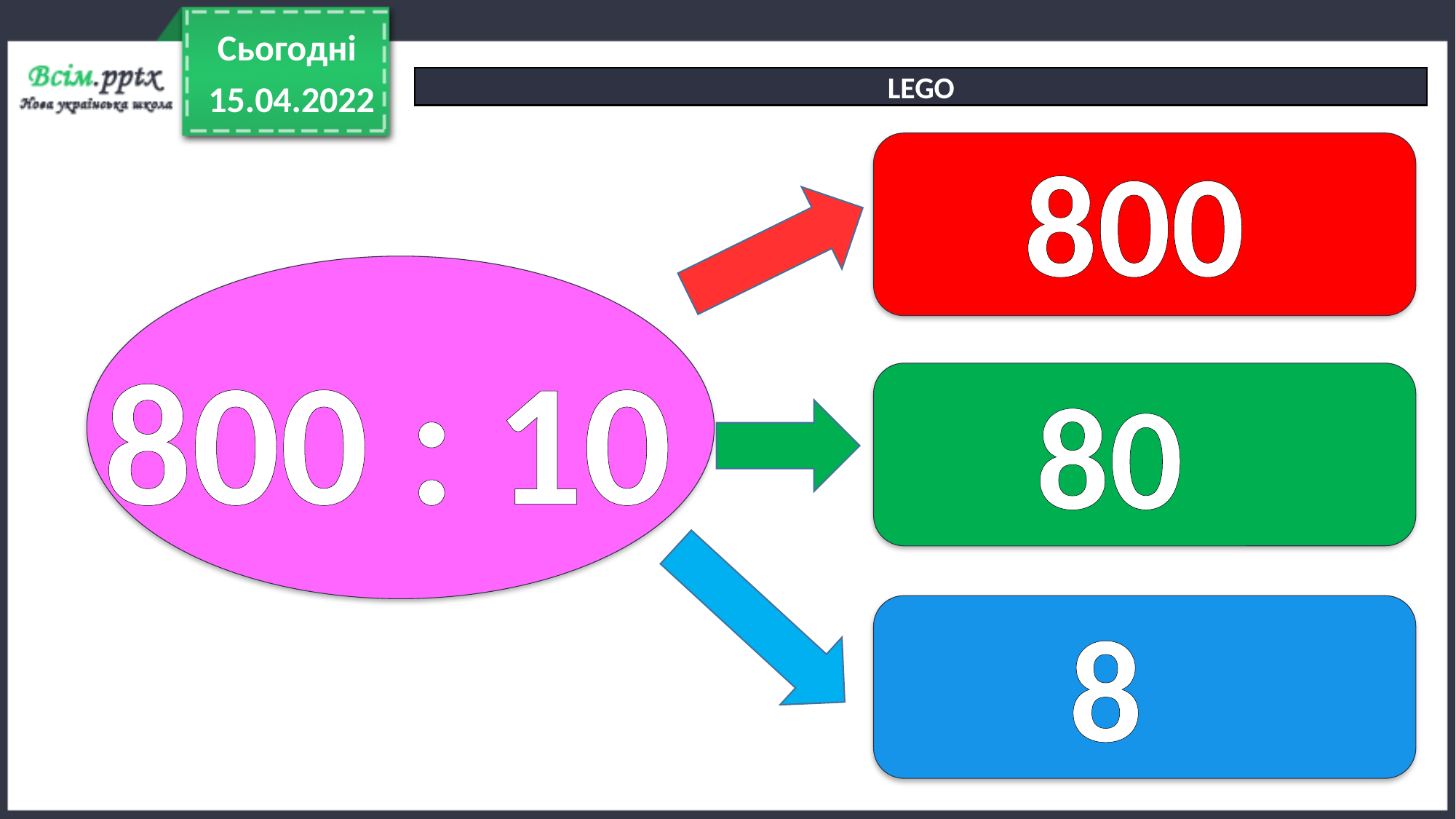

Сьогодні
LEGO
15.04.2022
800

800 : 10
80

8